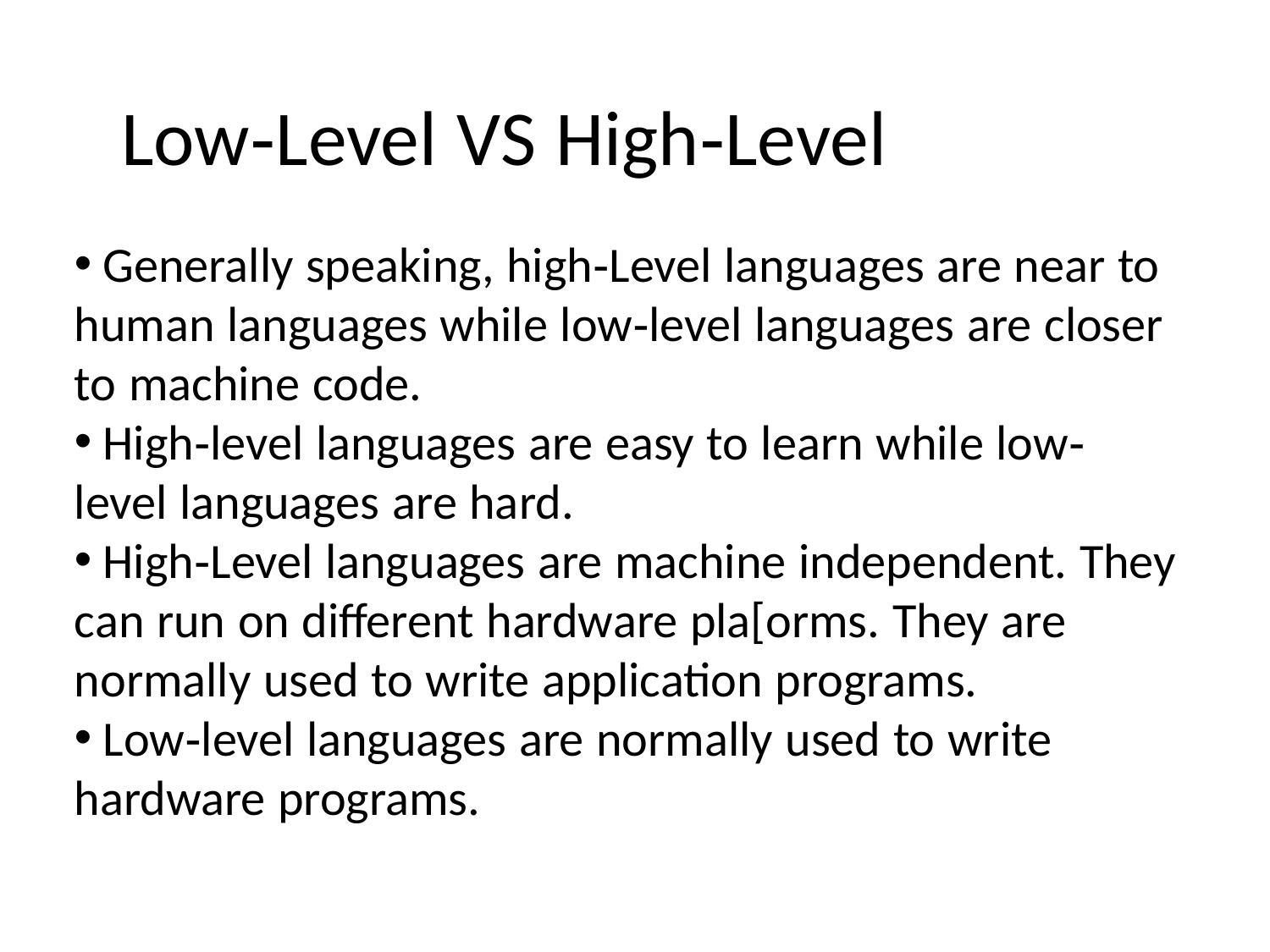

Low‐Level VS High‐Level
 Generally speaking, high‐Level languages are near to human languages while low‐level languages are closer to machine code.
 High‐level languages are easy to learn while low‐ level languages are hard.
 High‐Level languages are machine independent. They can run on diﬀerent hardware pla[orms. They are normally used to write application programs.
 Low‐level languages are normally used to write hardware programs.